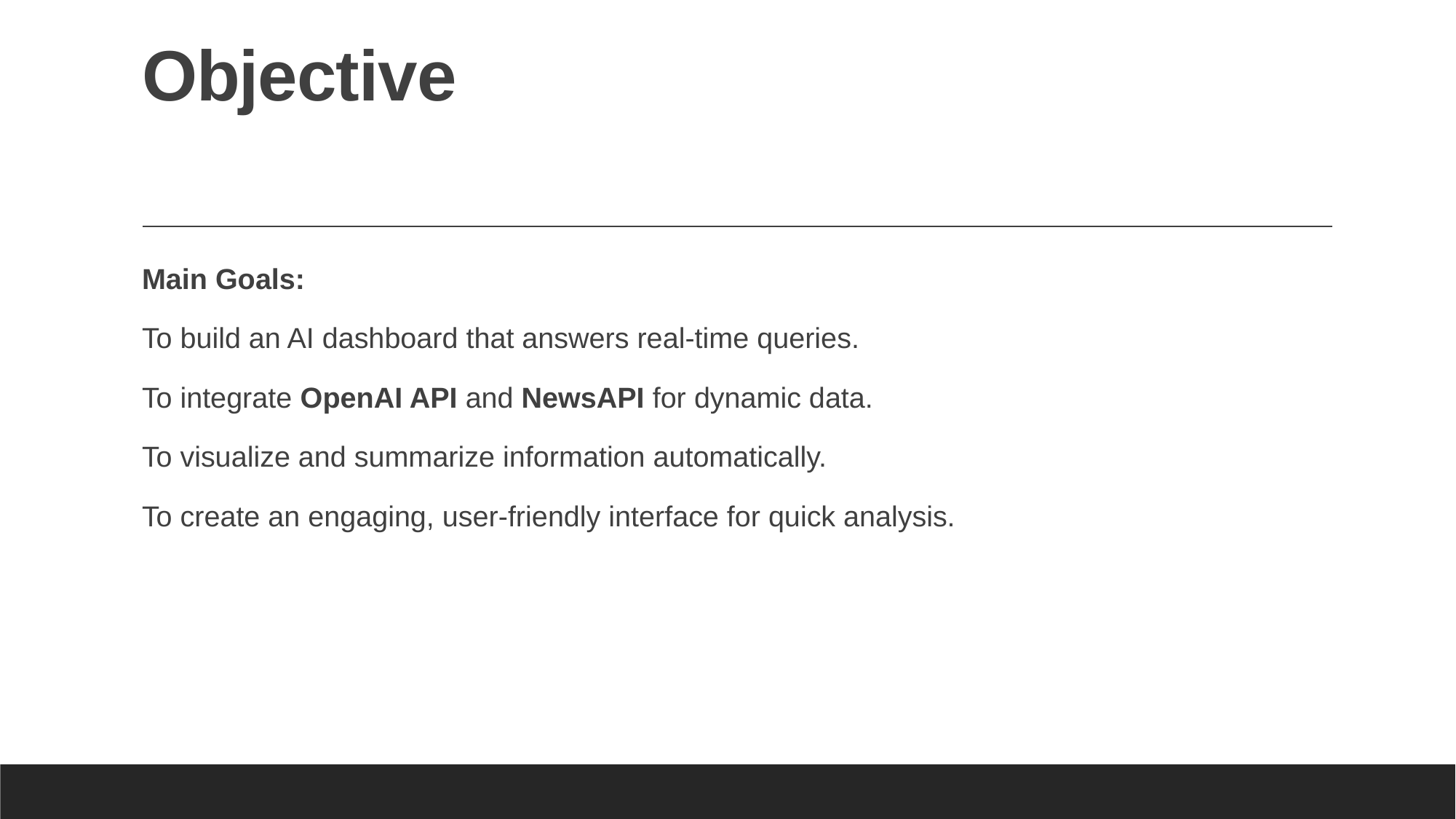

# Objective
Main Goals:
To build an AI dashboard that answers real-time queries.
To integrate OpenAI API and NewsAPI for dynamic data.
To visualize and summarize information automatically.
To create an engaging, user-friendly interface for quick analysis.